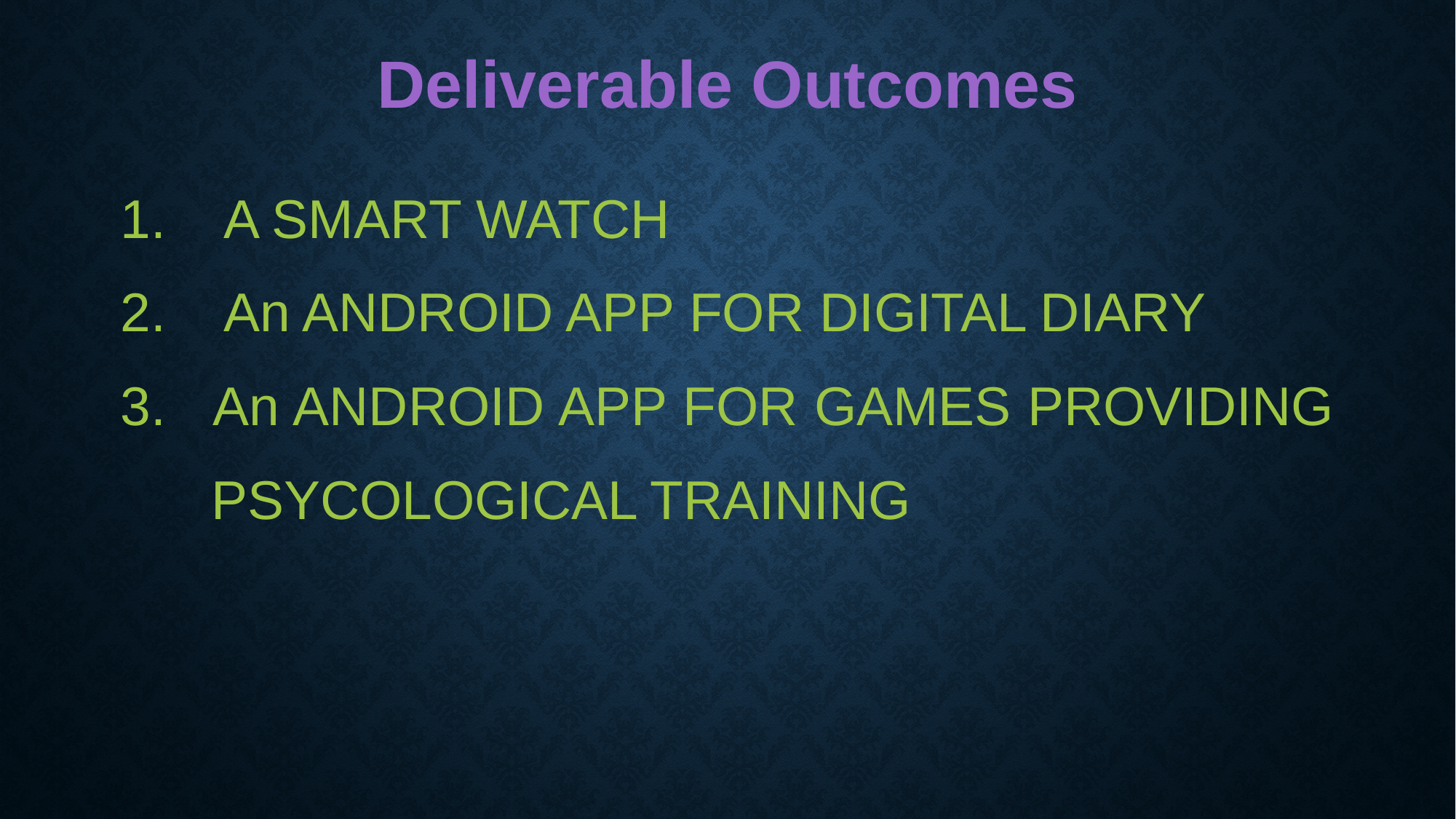

Deliverable Outcomes
1.    A SMART WATCH
2.    An ANDROID APP FOR DIGITAL DIARY
3.   An ANDROID APP FOR GAMES PROVIDING
      PSYCOLOGICAL TRAINING